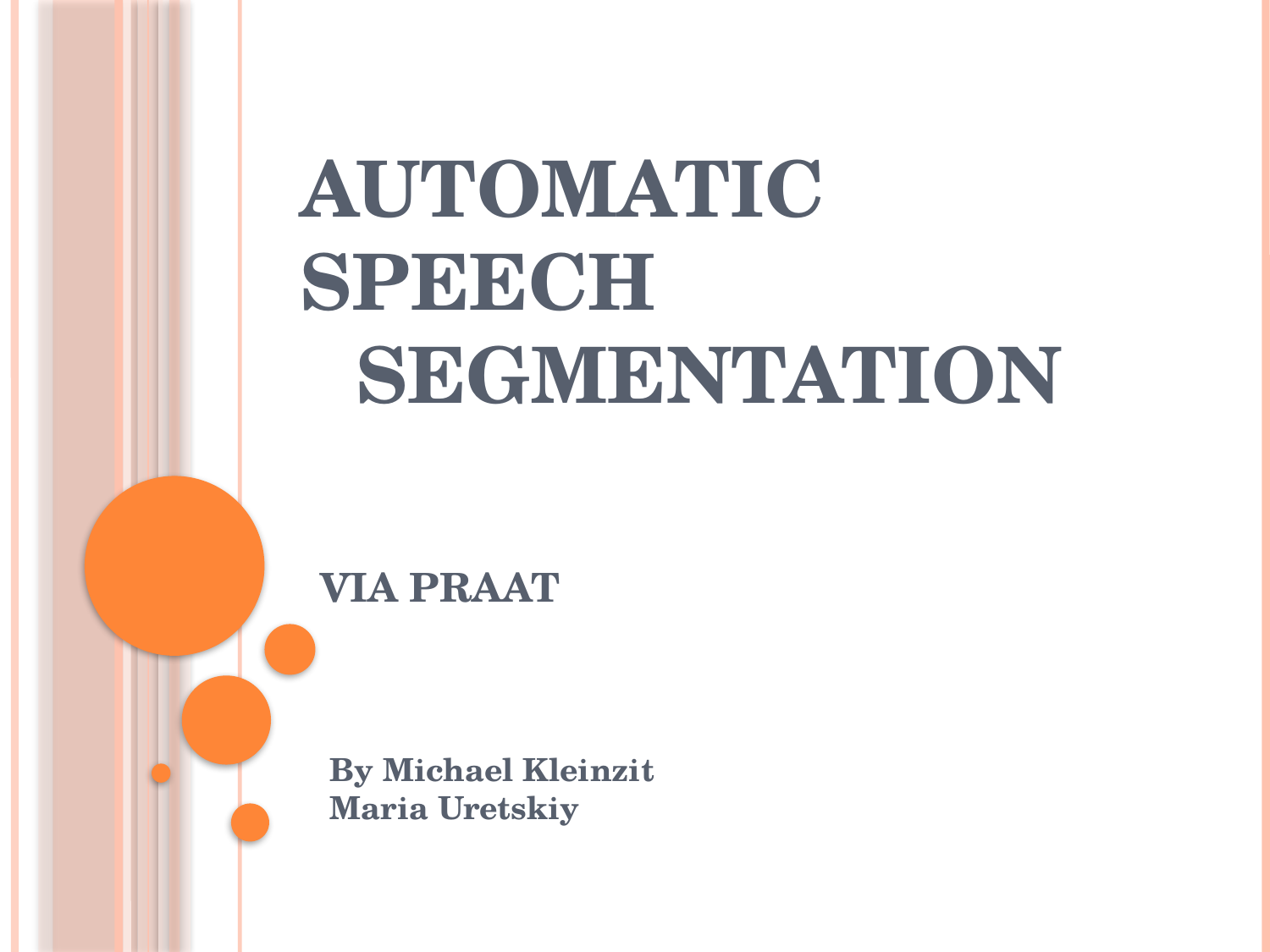

# via Praat
Automatic Speech
Segmentation

By Michael Kleinzit
Maria Uretskiy